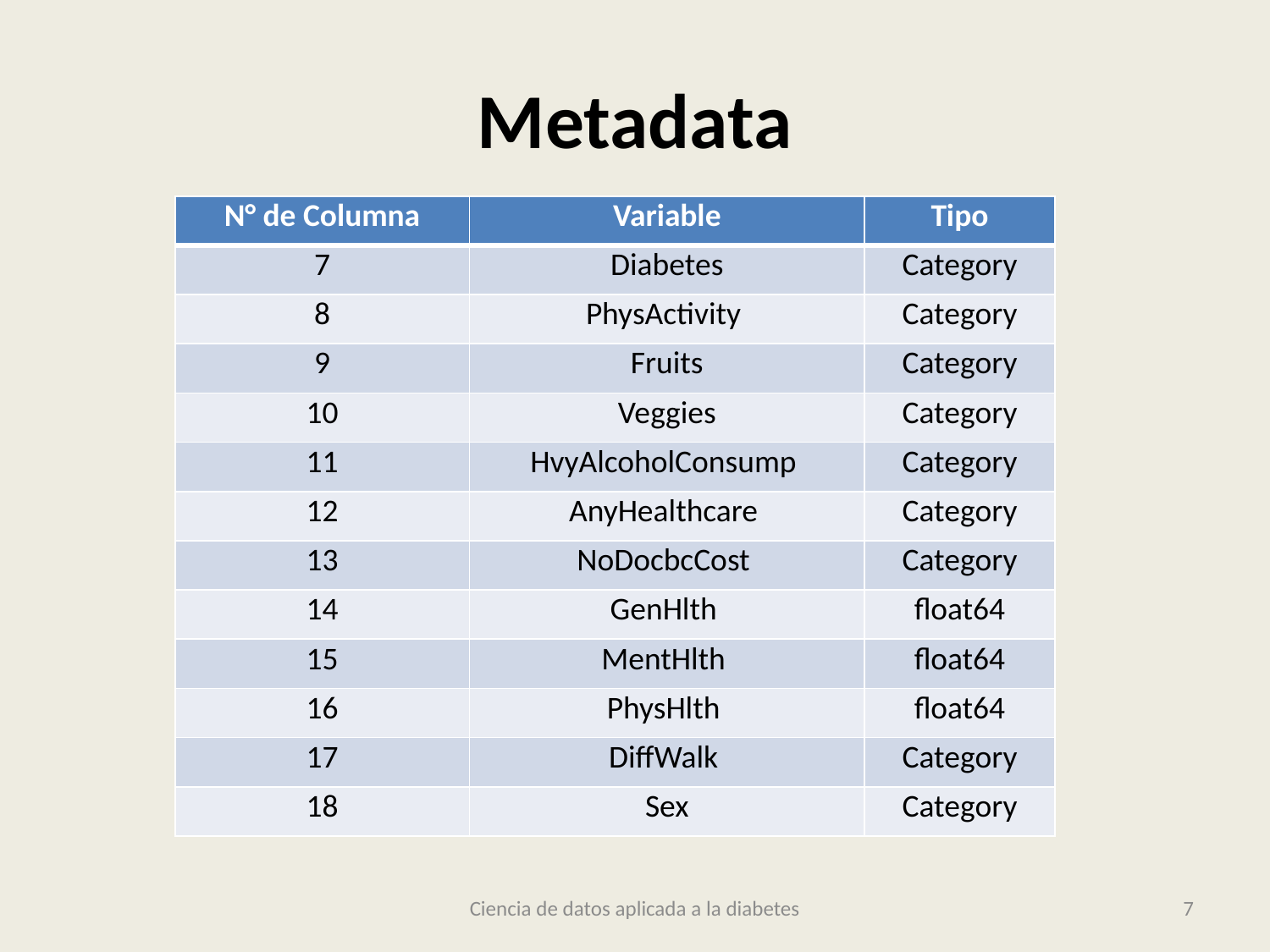

# Metadata
| N° de Columna | Variable | Tipo |
| --- | --- | --- |
| 7 | Diabetes | Category |
| 8 | PhysActivity | Category |
| 9 | Fruits | Category |
| 10 | Veggies | Category |
| 11 | HvyAlcoholConsump | Category |
| 12 | AnyHealthcare | Category |
| 13 | NoDocbcCost | Category |
| 14 | GenHlth | float64 |
| 15 | MentHlth | float64 |
| 16 | PhysHlth | float64 |
| 17 | DiffWalk | Category |
| 18 | Sex | Category |
Ciencia de datos aplicada a la diabetes
7